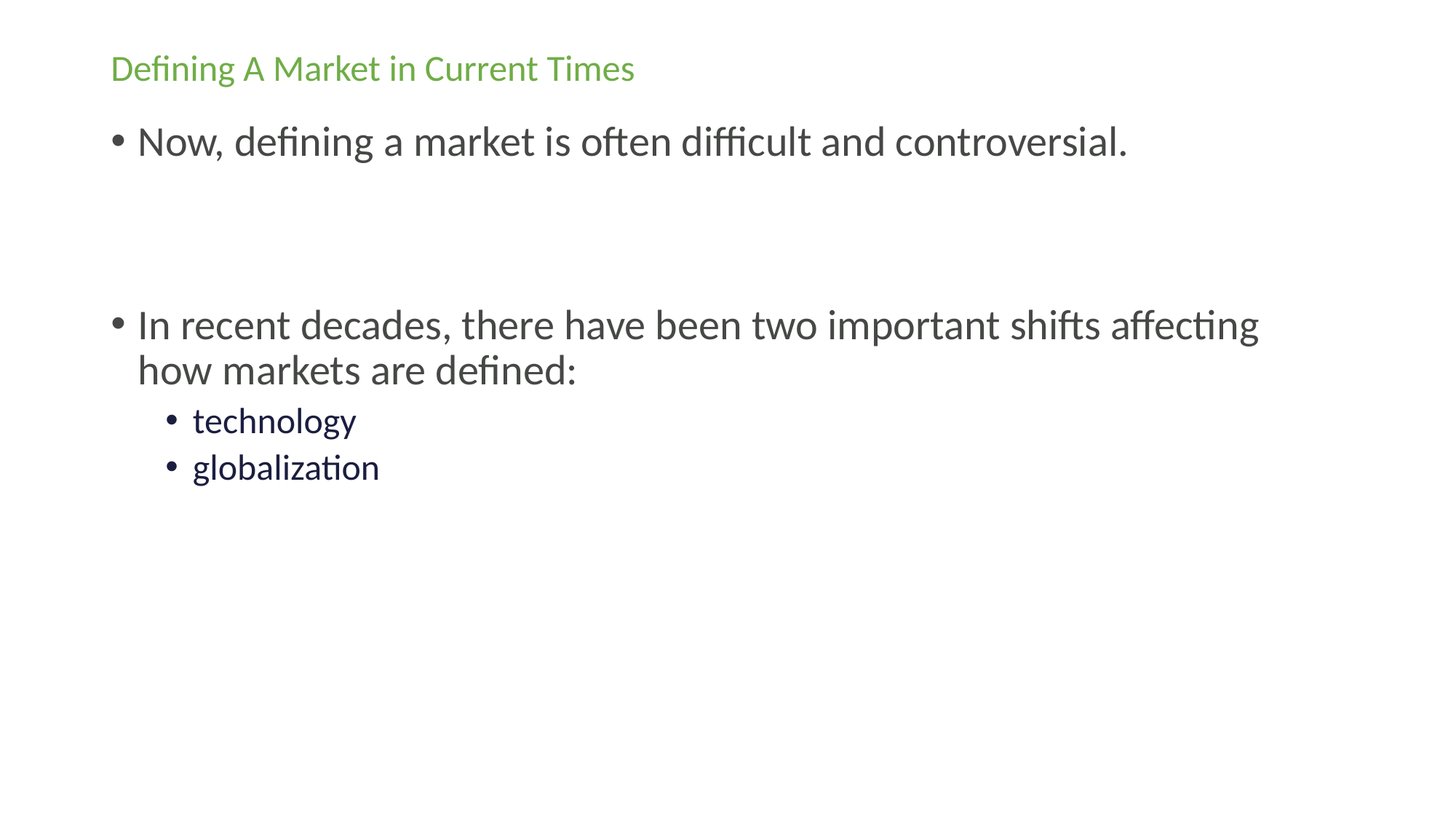

# Defining A Market in Current Times
Now, defining a market is often difficult and controversial.

In recent decades, there have been two important shifts affecting how markets are defined:
technology
globalization